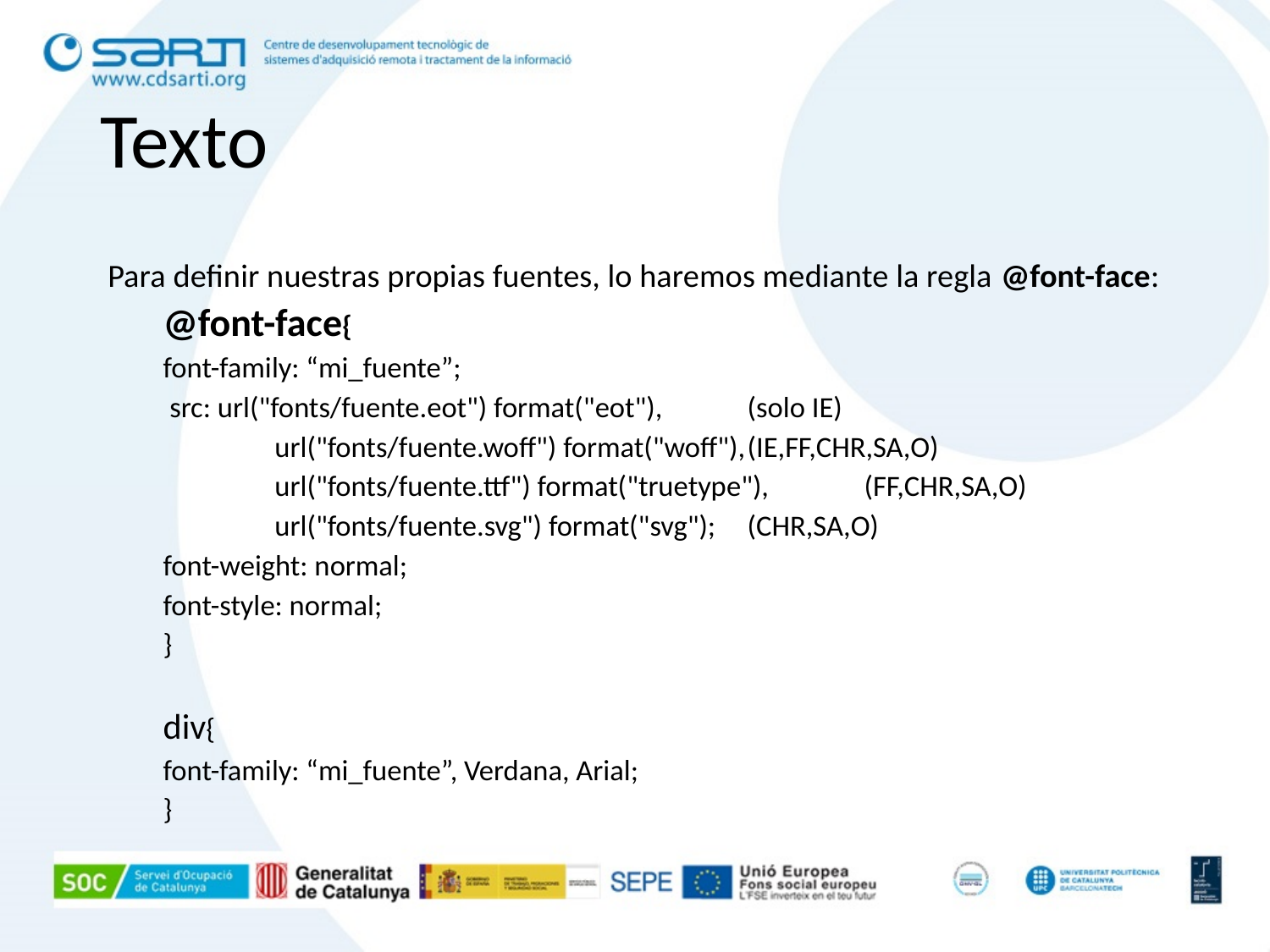

# Texto
Para definir nuestras propias fuentes, lo haremos mediante la regla @font-face:
@font-face{
	font-family: “mi_fuente”;
	 src: url("fonts/fuente.eot") format("eot"), 	(solo IE)
                 url("fonts/fuente.woff") format("woff"),	(IE,FF,CHR,SA,O)
                 url("fonts/fuente.ttf") format("truetype"),	(FF,CHR,SA,O)
                 url("fonts/fuente.svg") format("svg");	(CHR,SA,O)
	font-weight: normal;
	font-style: normal;
}

div{
	font-family: “mi_fuente”, Verdana, Arial;
}